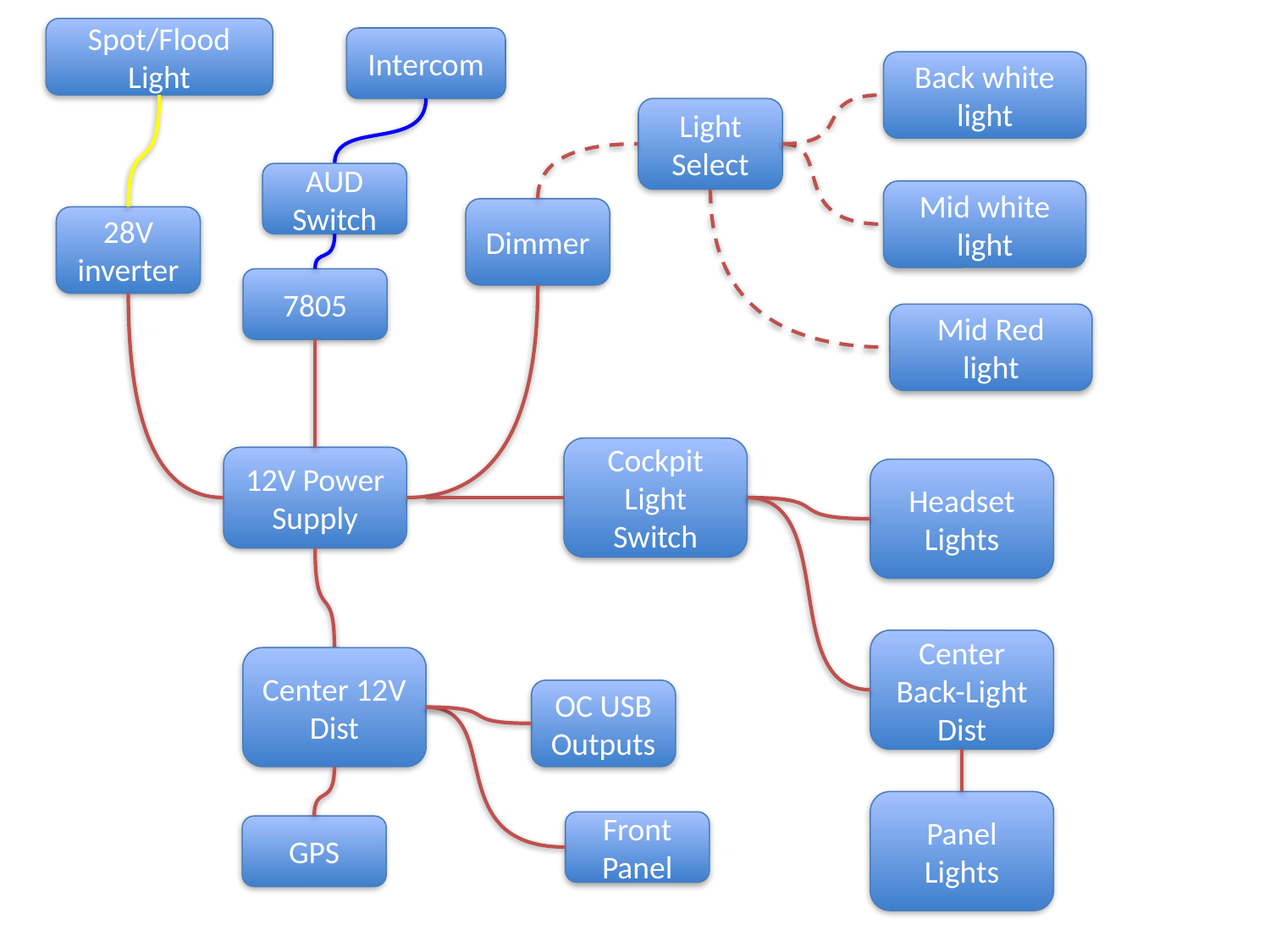

Spot/Flood Light
Intercom
Back white light
Light
Select
AUD Switch
Mid white light
Dimmer
28V inverter
7805
Mid Red light
Cockpit Light Switch
12V Power Supply
Headset Lights
Center Back-Light
Dist
Center 12V
Dist
OC USB
Outputs
Panel Lights
Front Panel
GPS